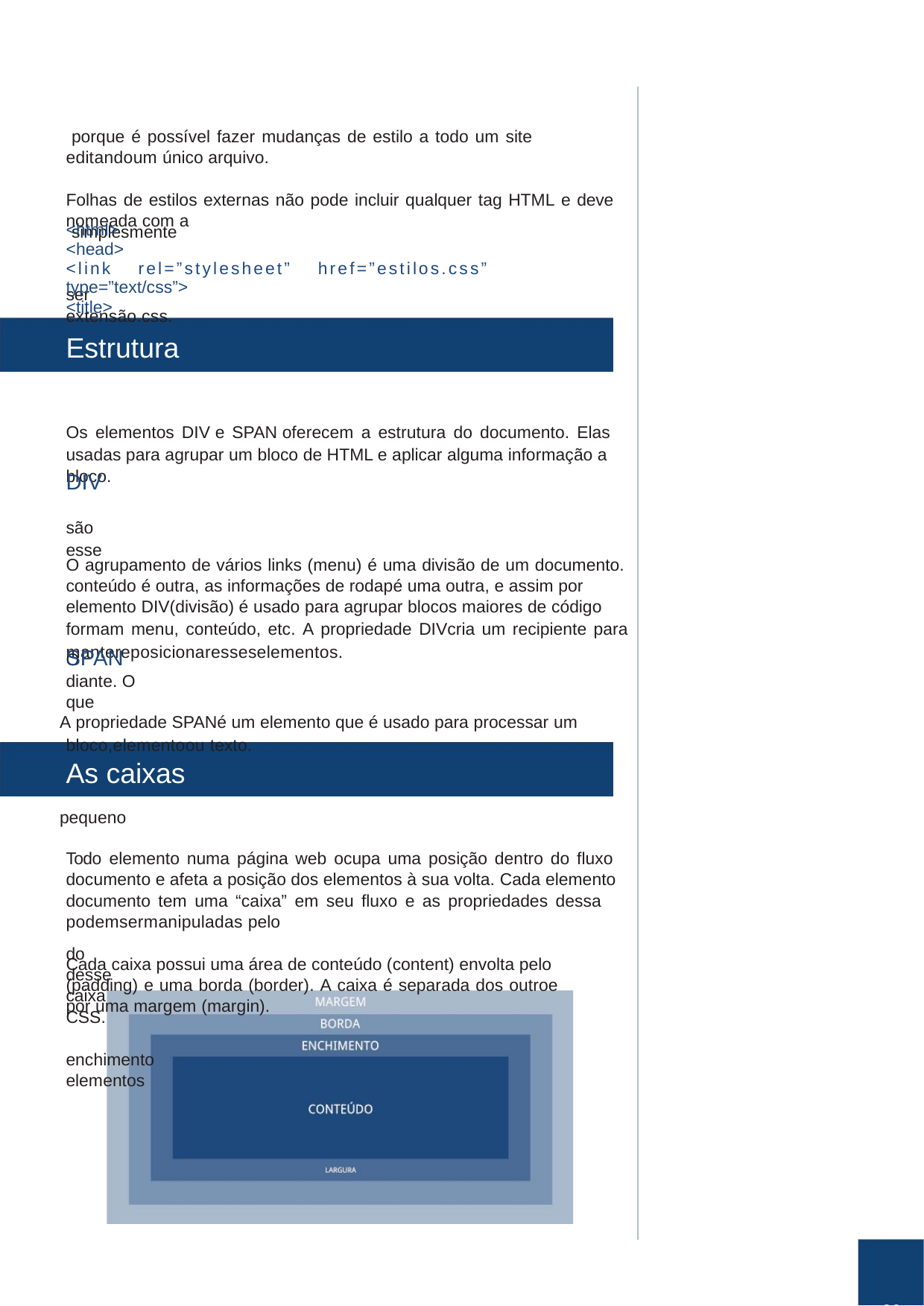

porque é possível fazer mudanças de estilo a todo um site simplesmente
editandoum único arquivo.

Folhas de estilos externas não pode incluir qualquer tag HTML e deve ser
nomeada com a extensão.css.
<html>
<head>
<link rel=”stylesheet” href=”estilos.css”
type=”text/css”>
<title>

Estrutura
Os elementos DIV e SPAN oferecem a estrutura do documento. Elas são
usadas para agrupar um bloco de HTML e aplicar alguma informação a esse
bloco.
DIV
O agrupamento de vários links (menu) é uma divisão de um documento. O
conteúdo é outra, as informações de rodapé uma outra, e assim por diante. O
elemento DIV(divisão) é usado para agrupar blocos maiores de código que
formam menu, conteúdo, etc. A propriedade DIVcria um recipiente para
mantereposicionaresseselementos.
A propriedade SPANé um elemento que é usado para processar um pequeno
SPAN
bloco,elementoou texto.

As caixas
Todo elemento numa página web ocupa uma posição dentro do fluxo do
documento e afeta a posição dos elementos à sua volta. Cada elemento desse
documento tem uma “caixa” em seu fluxo e as propriedades dessa caixa
podemsermanipuladas pelo CSS.
Cada caixa possui uma área de conteúdo (content) envolta pelo enchimento
(padding) e uma borda (border). A caixa é separada dos outroe elementos
por uma margem (margin).

06